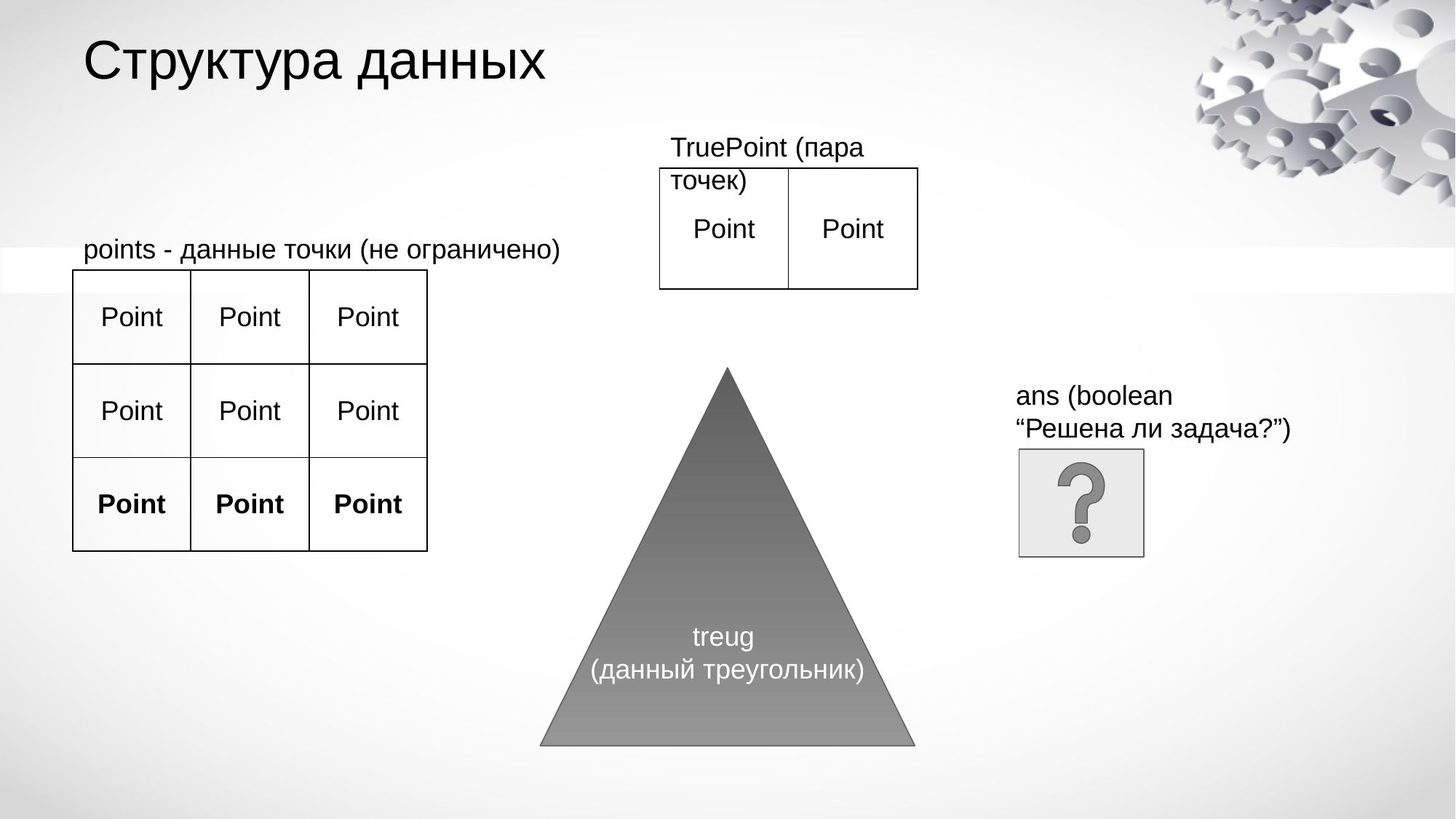

# Структура данных
TruePoint (пара точек)
| Point | Point |
| --- | --- |
points - данные точки (не ограничено)
| Point | Point | Point |
| --- | --- | --- |
| Point | Point | Point |
| Point | Point | Point |
treug
(данный треугольник)
ans (boolean
“Решена ли задача?”)

5